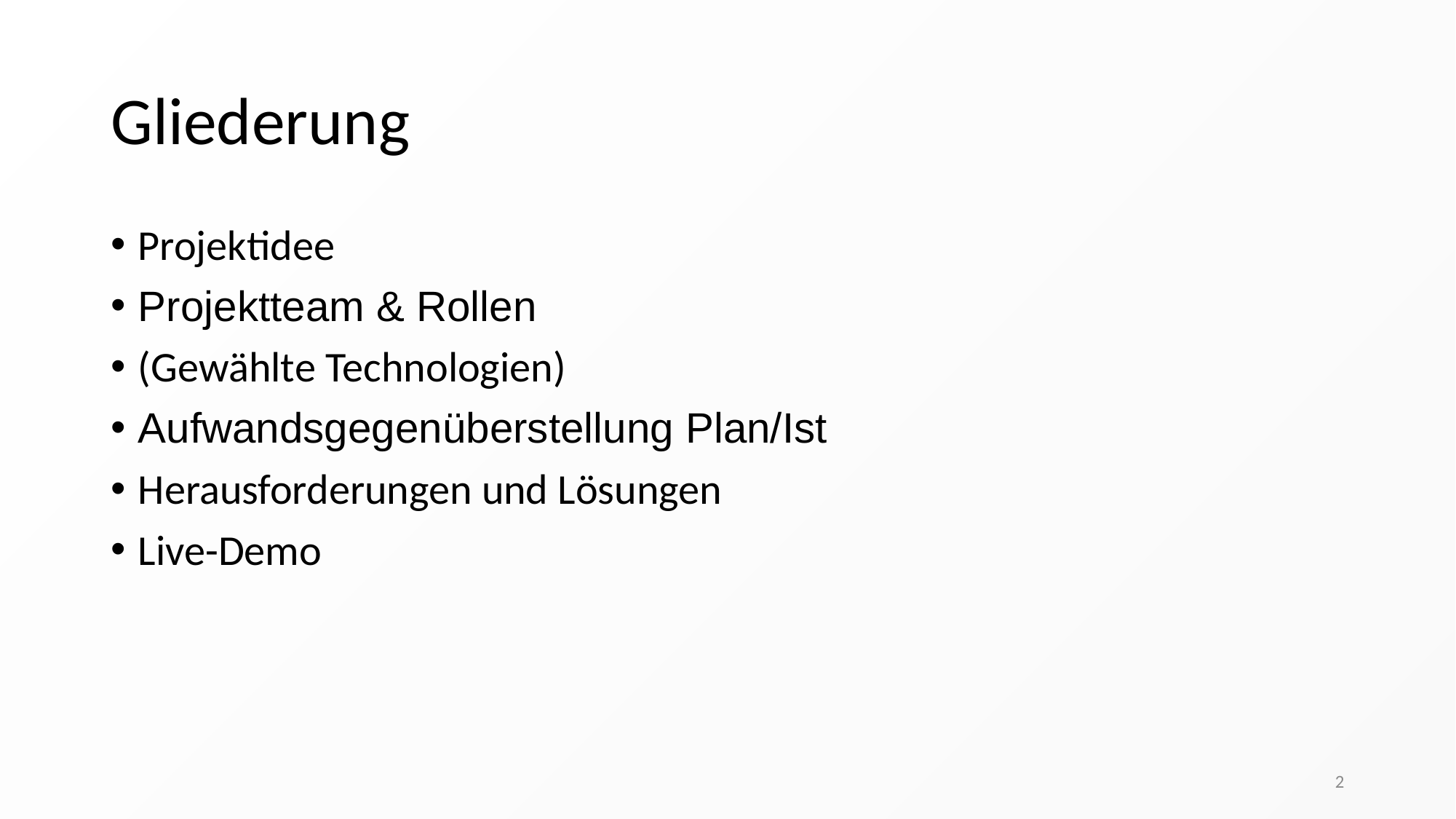

# Gliederung
Projektidee
Projektteam & Rollen
(Gewählte Technologien)
Aufwandsgegenüberstellung Plan/Ist
Herausforderungen und Lösungen
Live-Demo

2